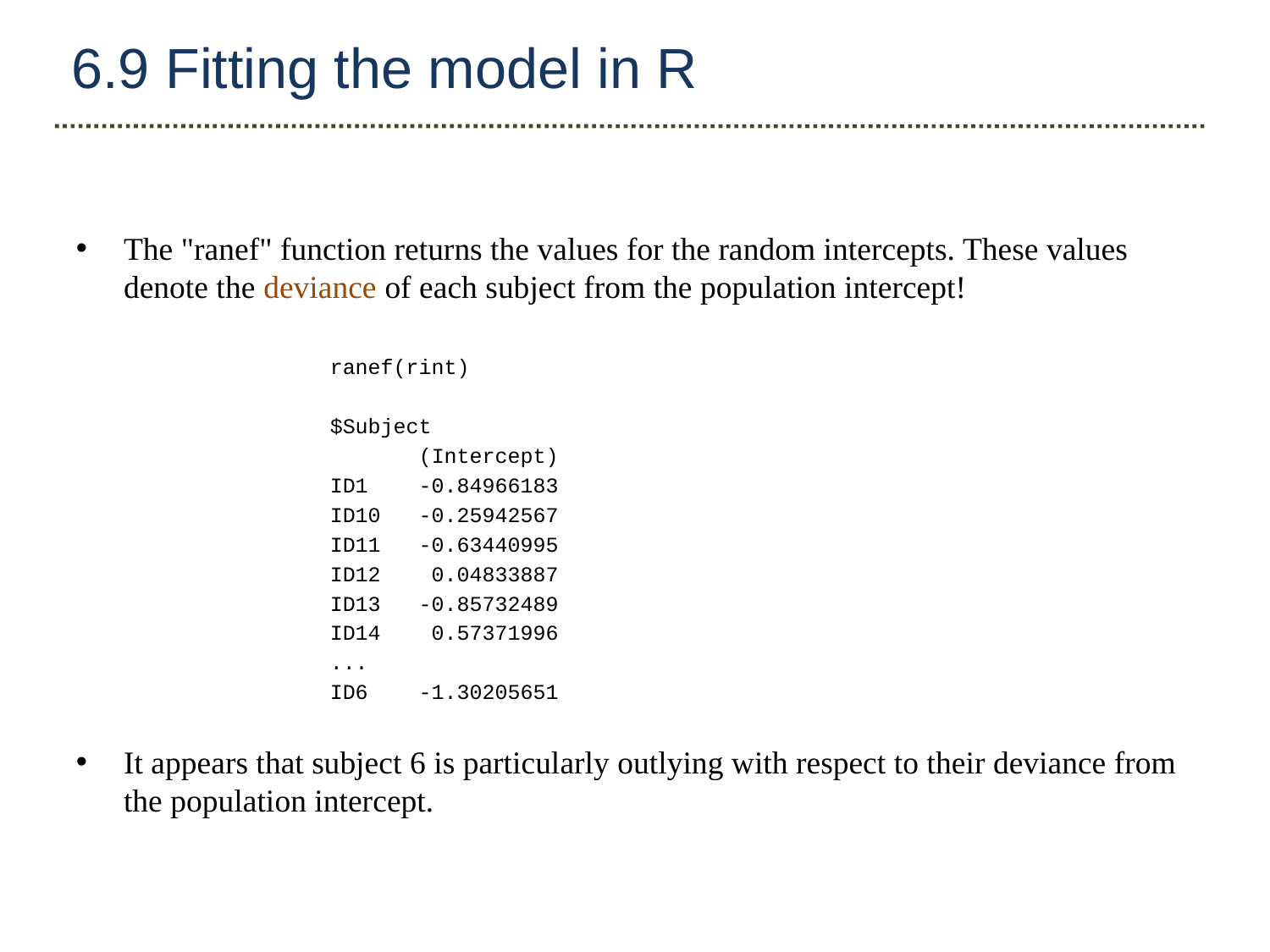

6.9 Fitting the model in R

The "ranef" function returns the values for the random intercepts. These values denote the deviance of each subject from the population intercept!

		ranef(rint)

		$Subject
	     	       (Intercept)
		ID1    -0.84966183
		ID10   -0.25942567
		ID11   -0.63440995
		ID12    0.04833887
		ID13   -0.85732489
		ID14    0.57371996
		...
		ID6    -1.30205651

It appears that subject 6 is particularly outlying with respect to their deviance from the population intercept.